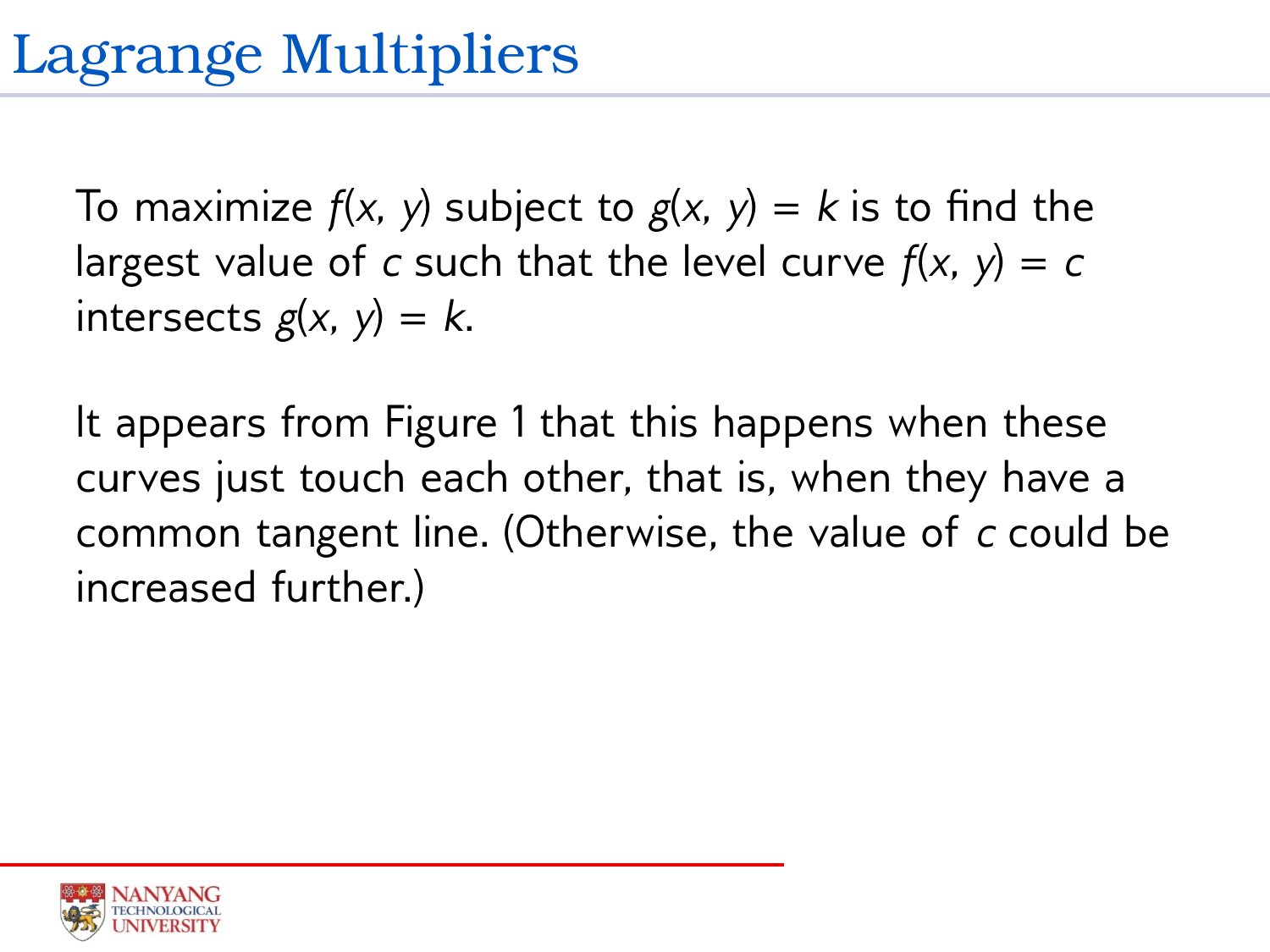

# Lagrange Multipliers
To maximize f (x, y) subject to g(x, y) = k is to find the largest value of c such that the level curve f (x, y) = c intersects g(x, y) = k.

It appears from Figure 1 that this happens when these curves just touch each other, that is, when they have a common tangent line. (Otherwise, the value of c could be increased further.)